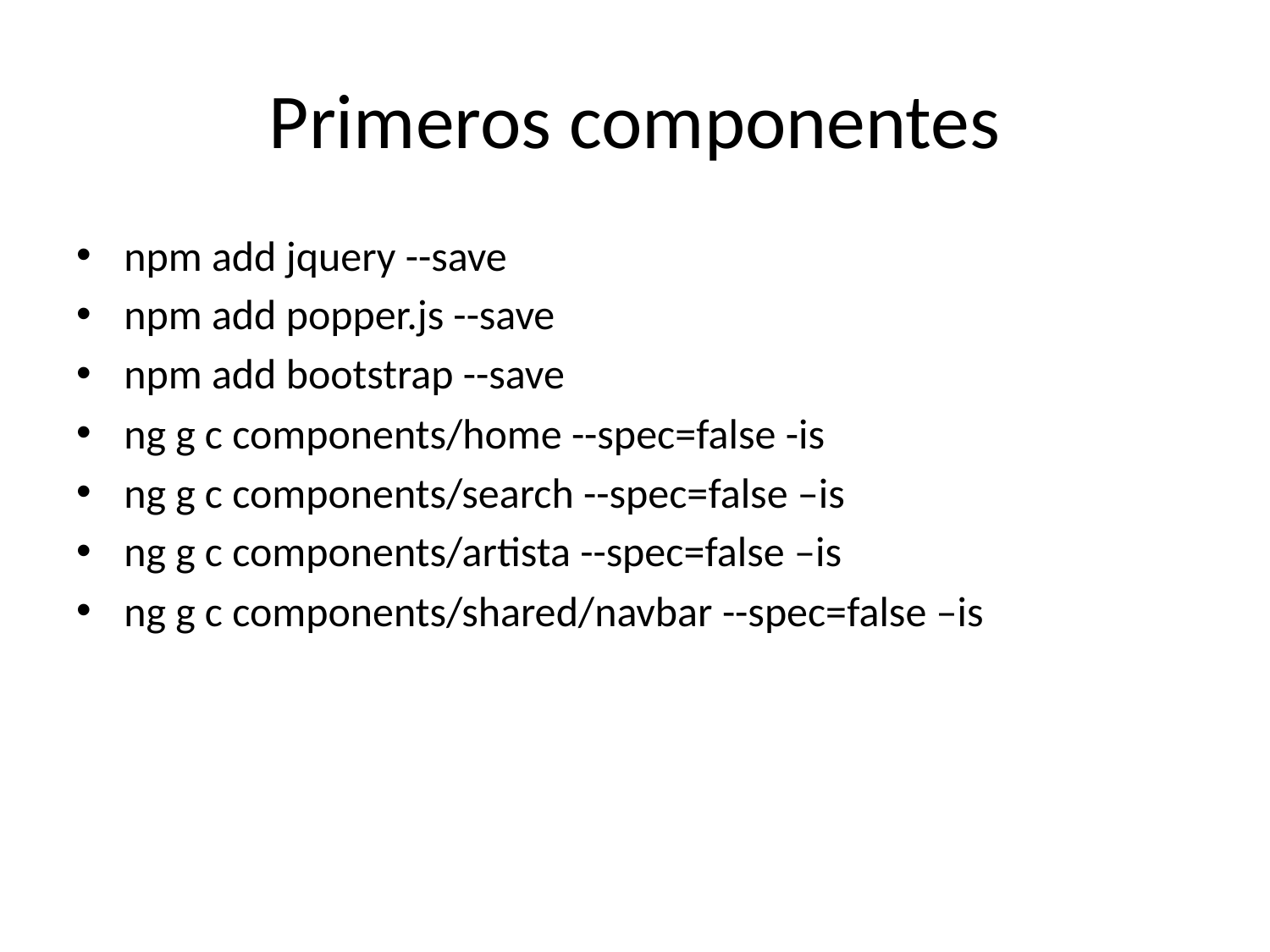

# Primeros componentes
npm add jquery --save
npm add popper.js --save
npm add bootstrap --save
ng g c components/home --spec=false -is
ng g c components/search --spec=false –is
ng g c components/artista --spec=false –is
ng g c components/shared/navbar --spec=false –is